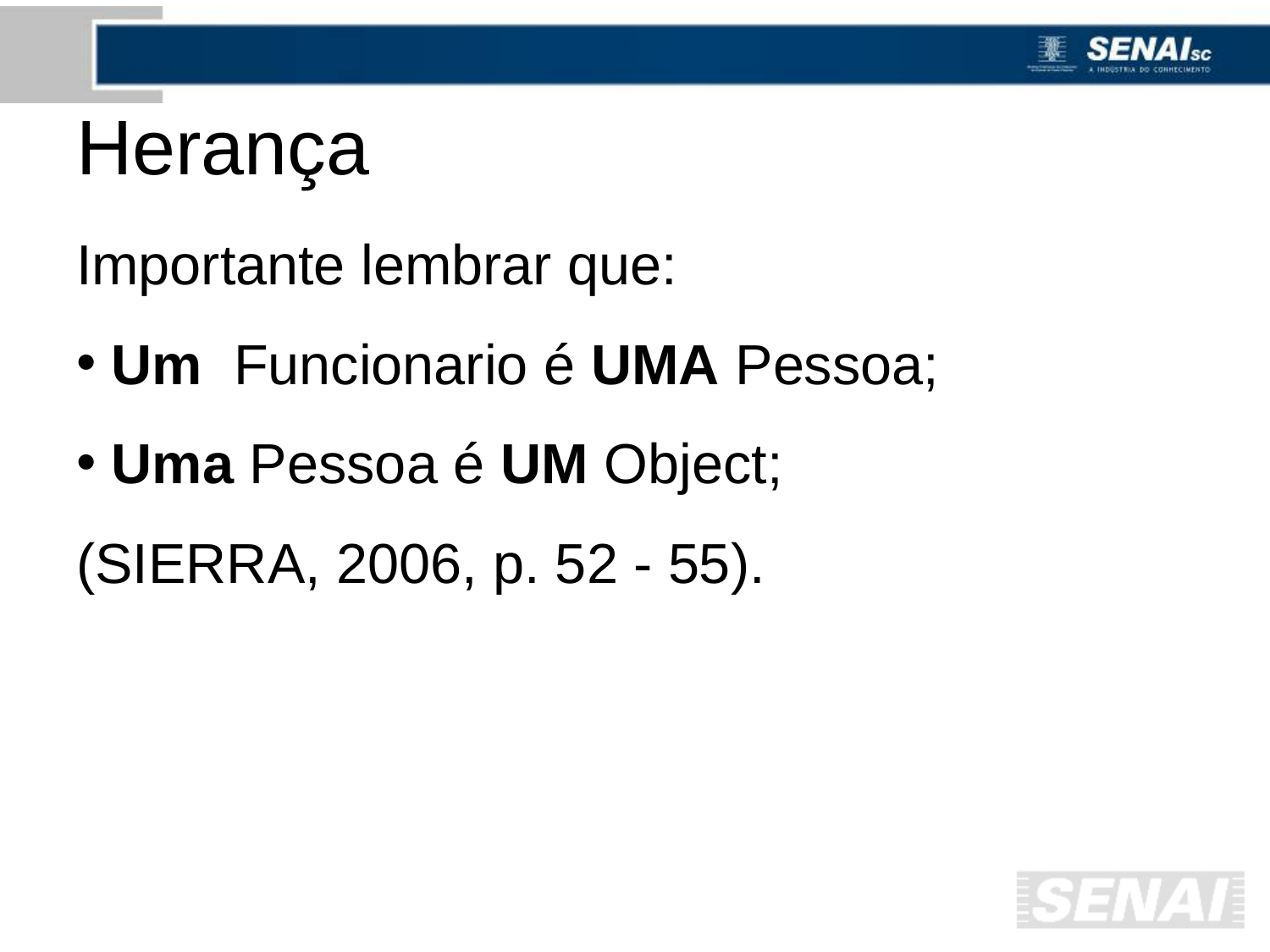

# Herança
Importante lembrar que:
 Um  Funcionario é UMA Pessoa;
 Uma Pessoa é UM Object;
(SIERRA, 2006, p. 52 - 55).